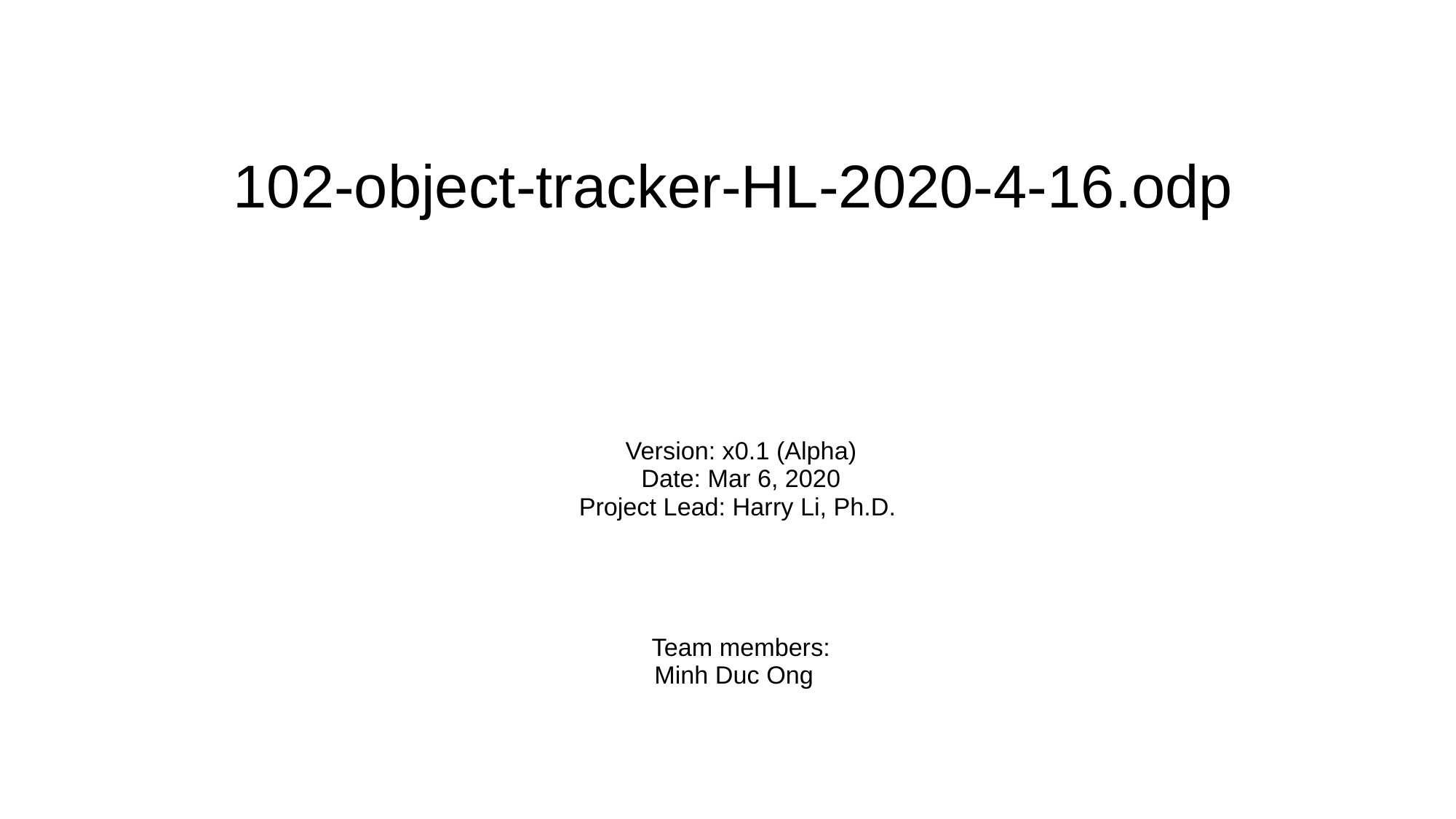

102-object-tracker-HL-2020-4-16.odp

Version: x0.1 (Alpha)
Date: Mar 6, 2020
Project Lead: Harry Li, Ph.D.

Team members:
Minh Duc Ong